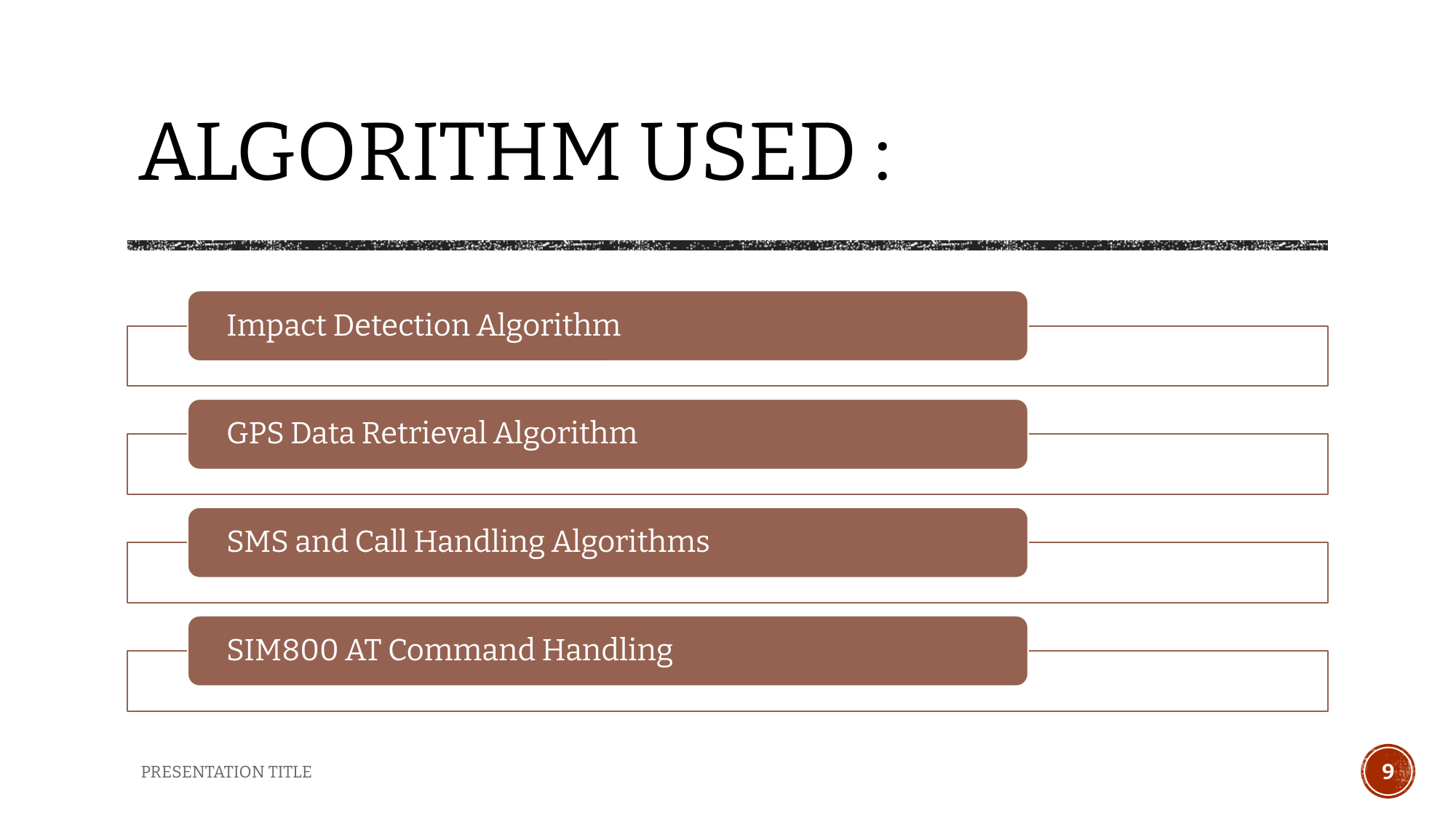

# Algorithm Used :

Impact Detection Algorithm
GPS Data Retrieval Algorithm
SMS and Call Handling Algorithms
SIM800 AT Command Handling
PRESENTATION TITLE
9